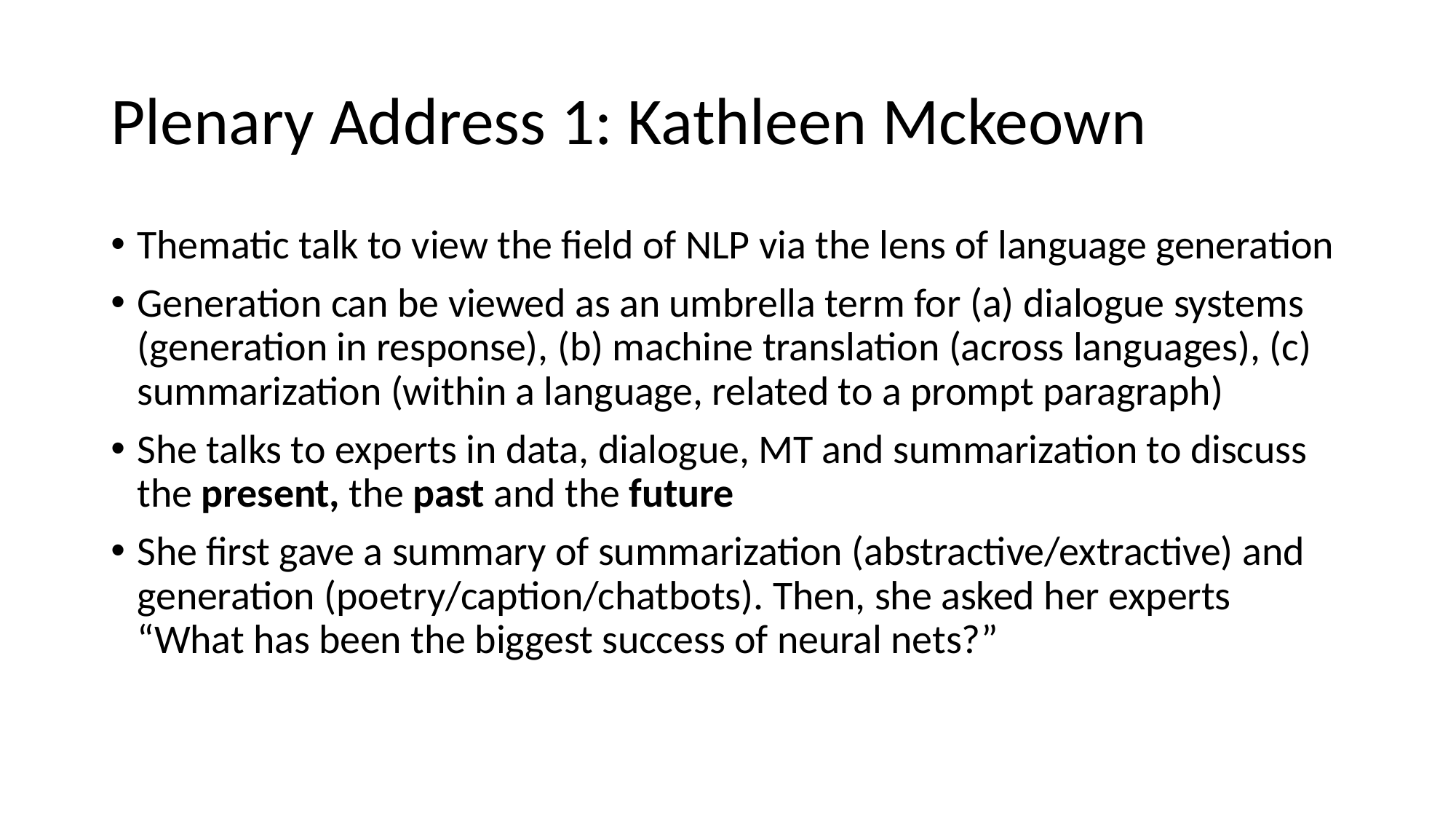

# Plenary Address 1: Kathleen Mckeown
Thematic talk to view the field of NLP via the lens of language generation
Generation can be viewed as an umbrella term for (a) dialogue systems (generation in response), (b) machine translation (across languages), (c) summarization (within a language, related to a prompt paragraph)
She talks to experts in data, dialogue, MT and summarization to discuss the present, the past and the future
She first gave a summary of summarization (abstractive/extractive) and generation (poetry/caption/chatbots). Then, she asked her experts “What has been the biggest success of neural nets?”